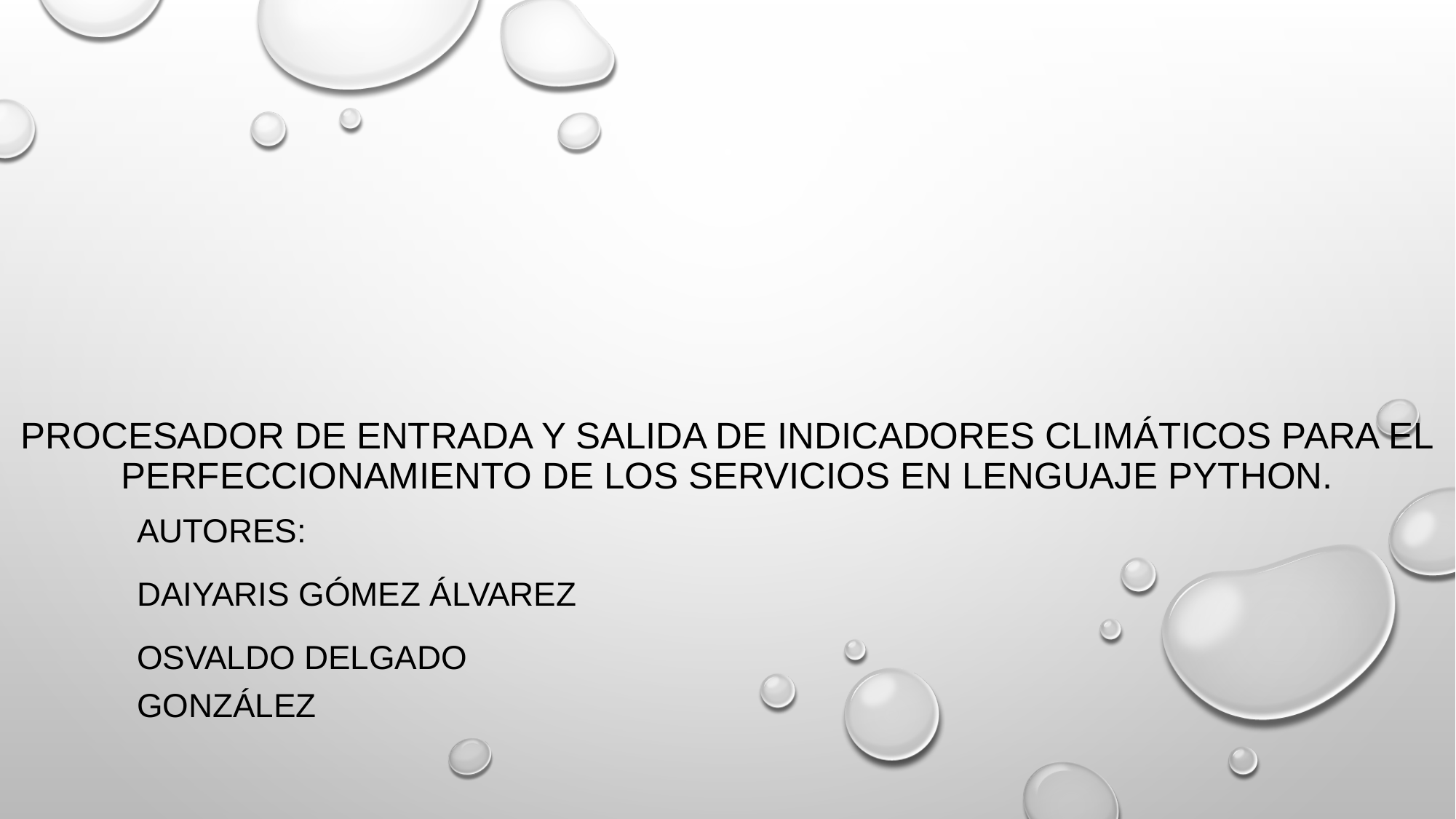

# Procesador de entrada y salida de indicadores climáticos para el perfeccionamiento de los servicios en lenguaje Python.
Autores:
Daiyaris Gómez Álvarez
Osvaldo Delgado González